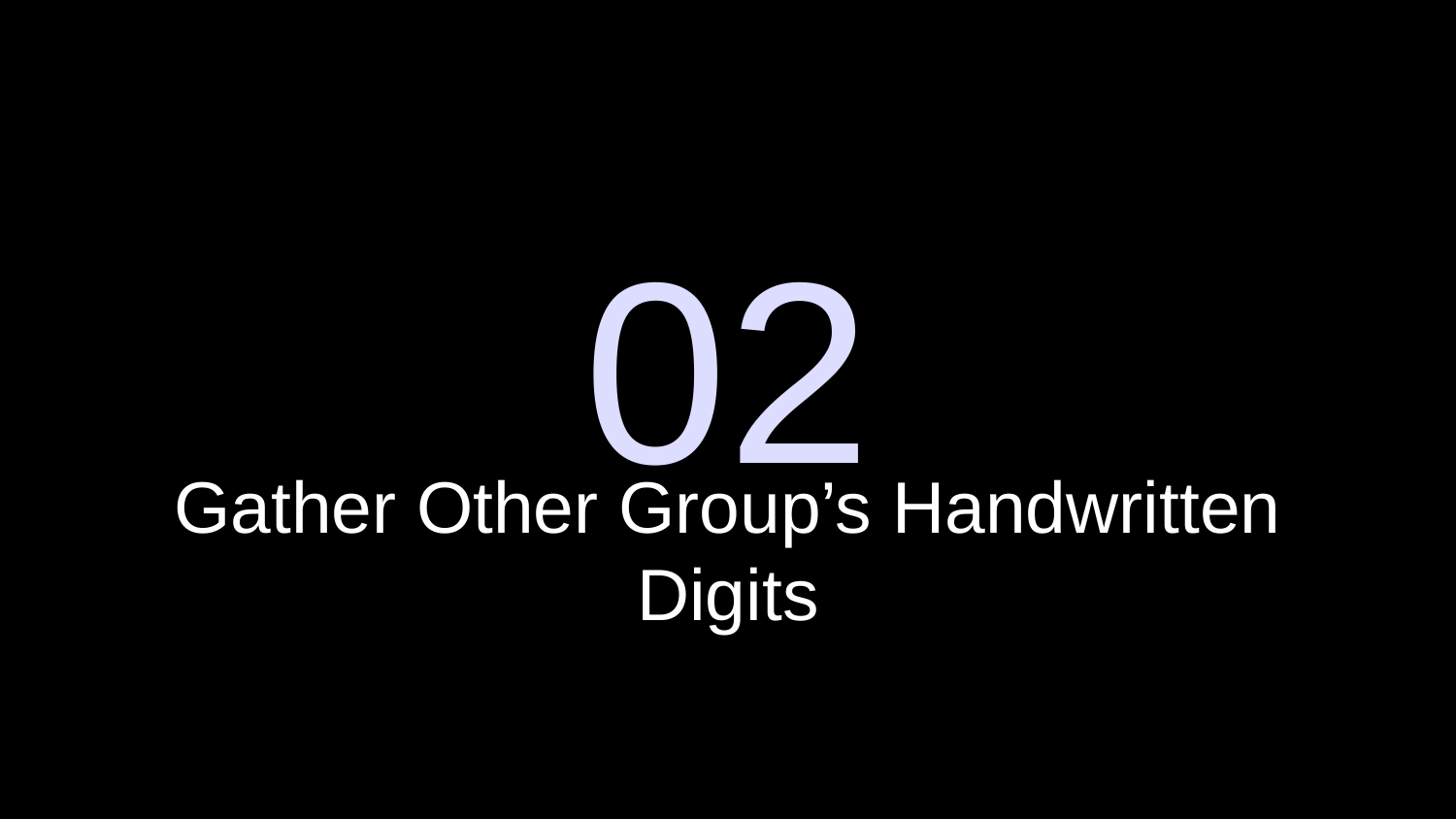

02
# Gather Other Group’s Handwritten Digits